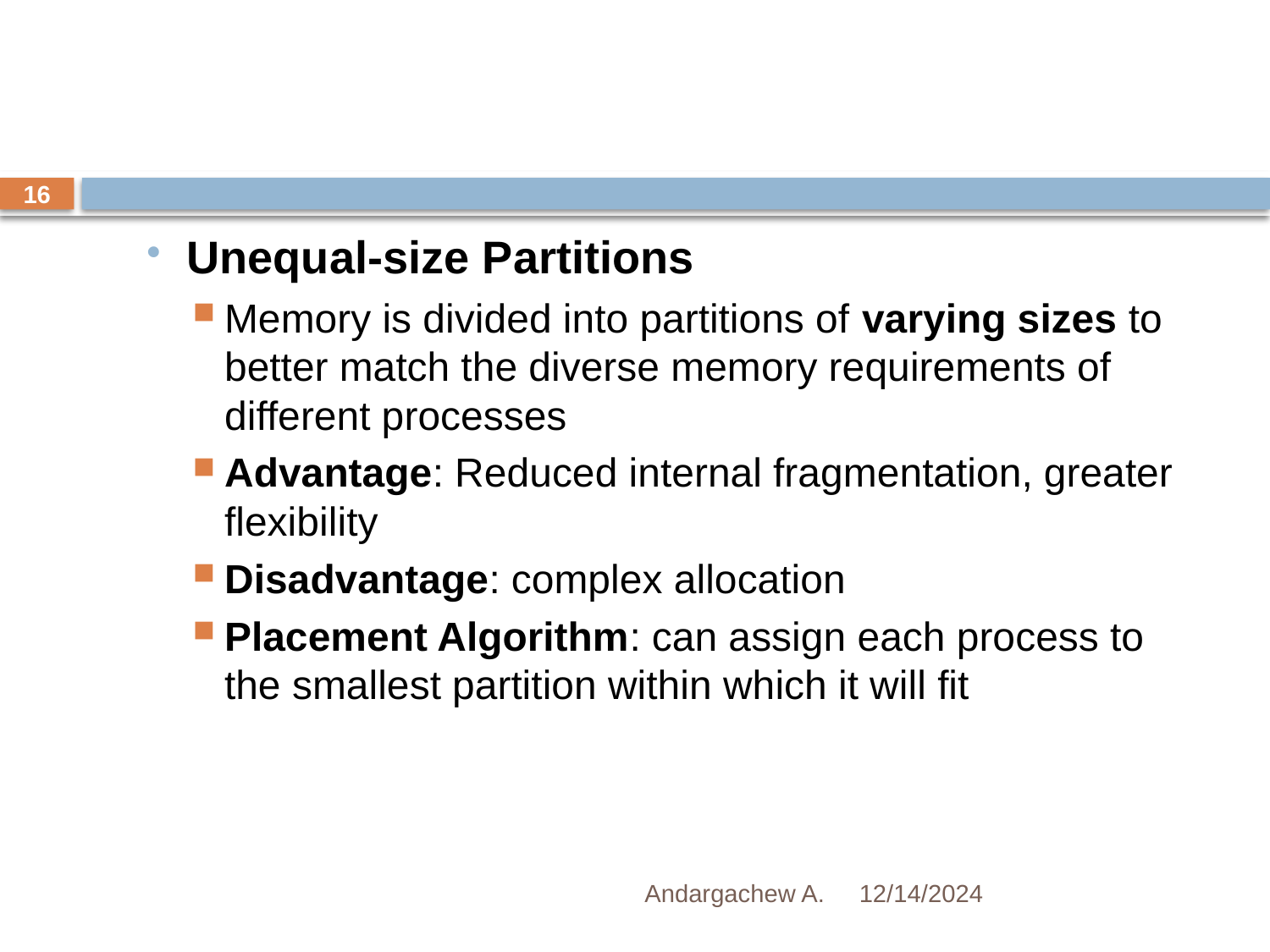

#
16
Unequal-size Partitions
Memory is divided into partitions of varying sizes to better match the diverse memory requirements of different processes
Advantage: Reduced internal fragmentation, greater flexibility
Disadvantage: complex allocation
Placement Algorithm: can assign each process to the smallest partition within which it will fit

Andargachew A.
12/14/2024